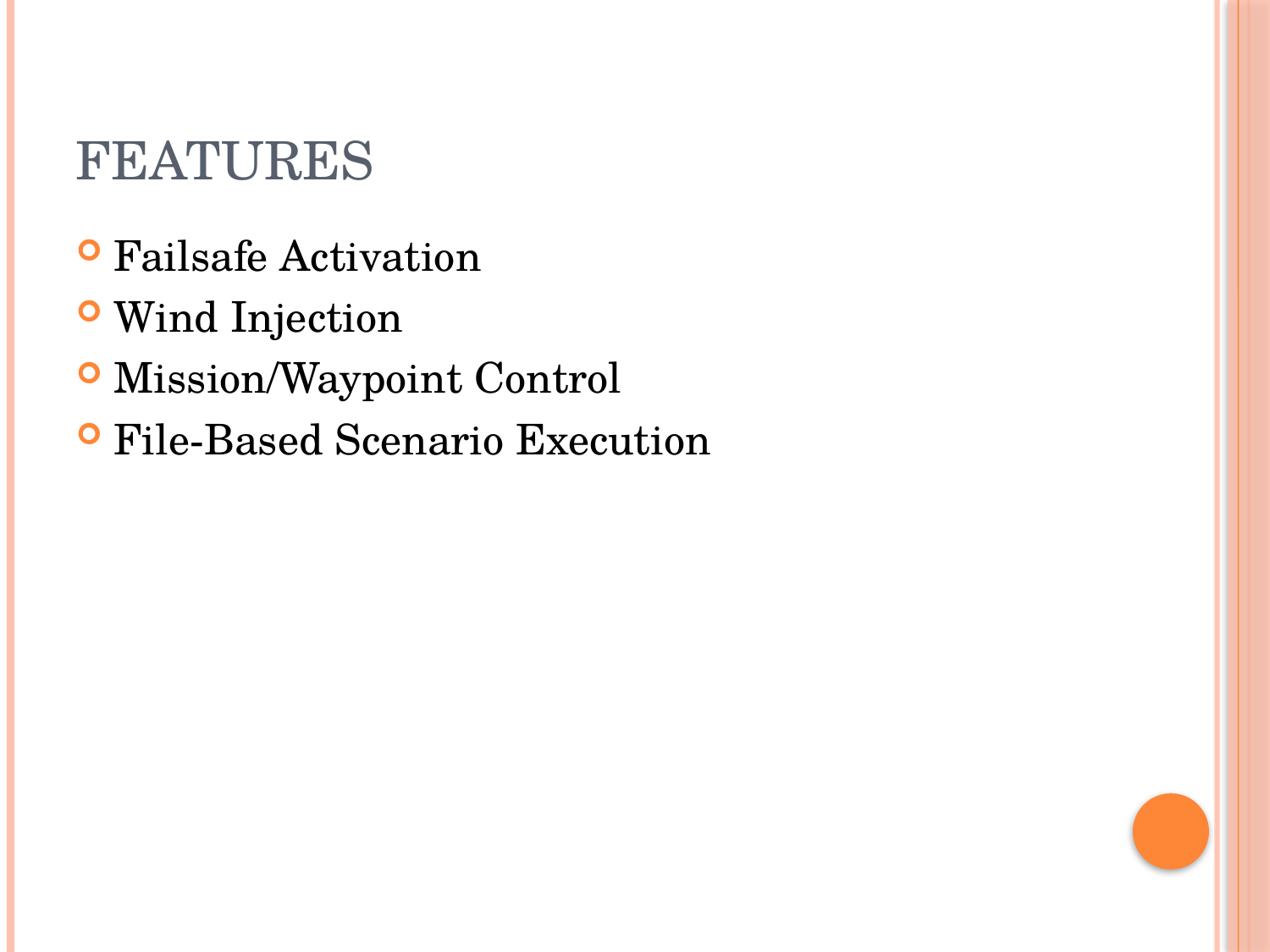

# Features
Failsafe Activation
Wind Injection
Mission/Waypoint Control
File-Based Scenario Execution